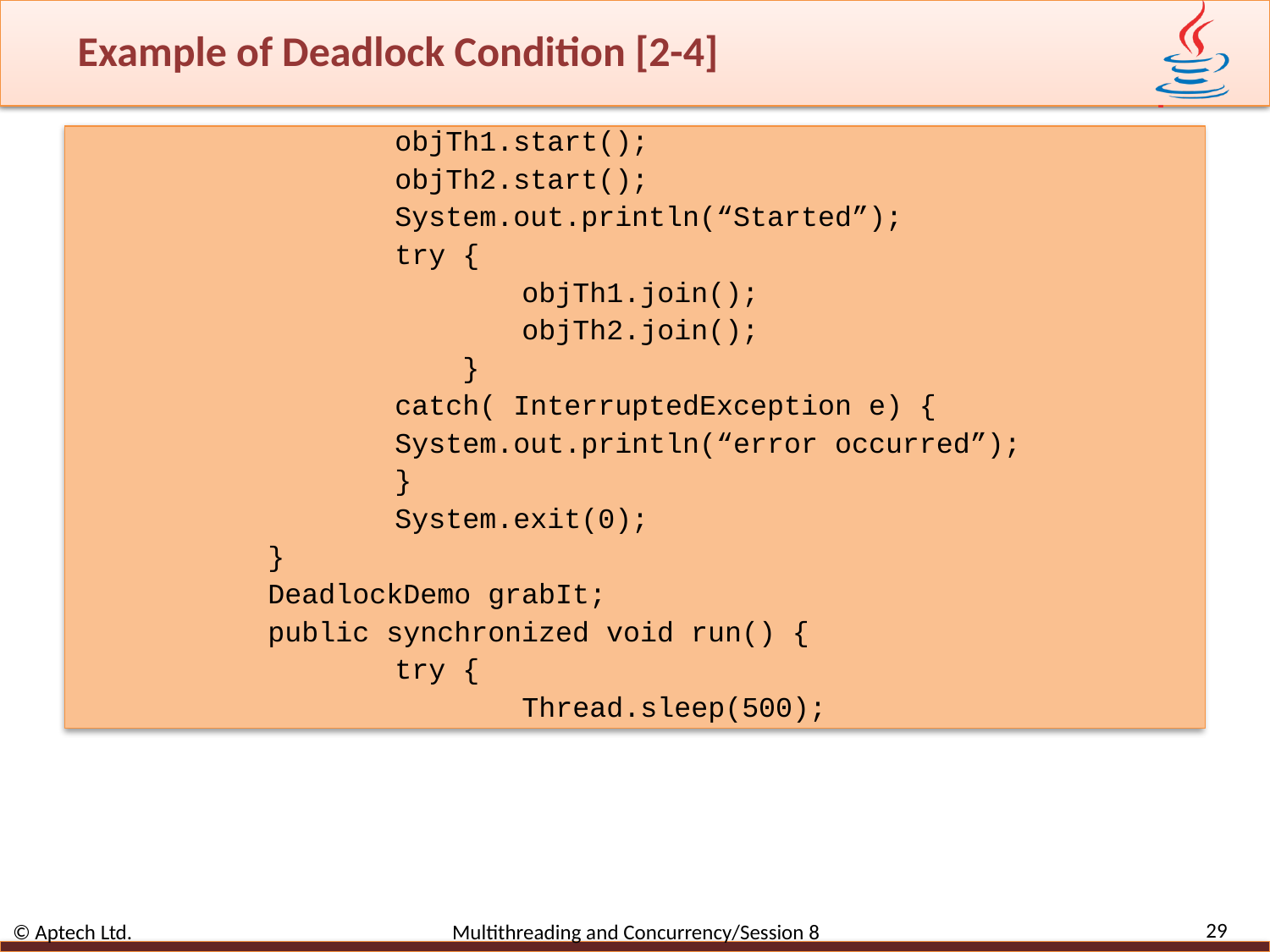

# Example of Deadlock Condition [2-4]
			objTh1.start();
			objTh2.start();
			System.out.println(“Started”);
	 		try {
				objTh1.join();
				objTh2.join();
			    }
			catch( InterruptedException e) {
			System.out.println(“error occurred”);
			}
			System.exit(0);
		}
		DeadlockDemo grabIt;
   		public synchronized void run() {
			try {
				Thread.sleep(500);
29
© Aptech Ltd.                                                                  Multithreading and Concurrency/Session 8